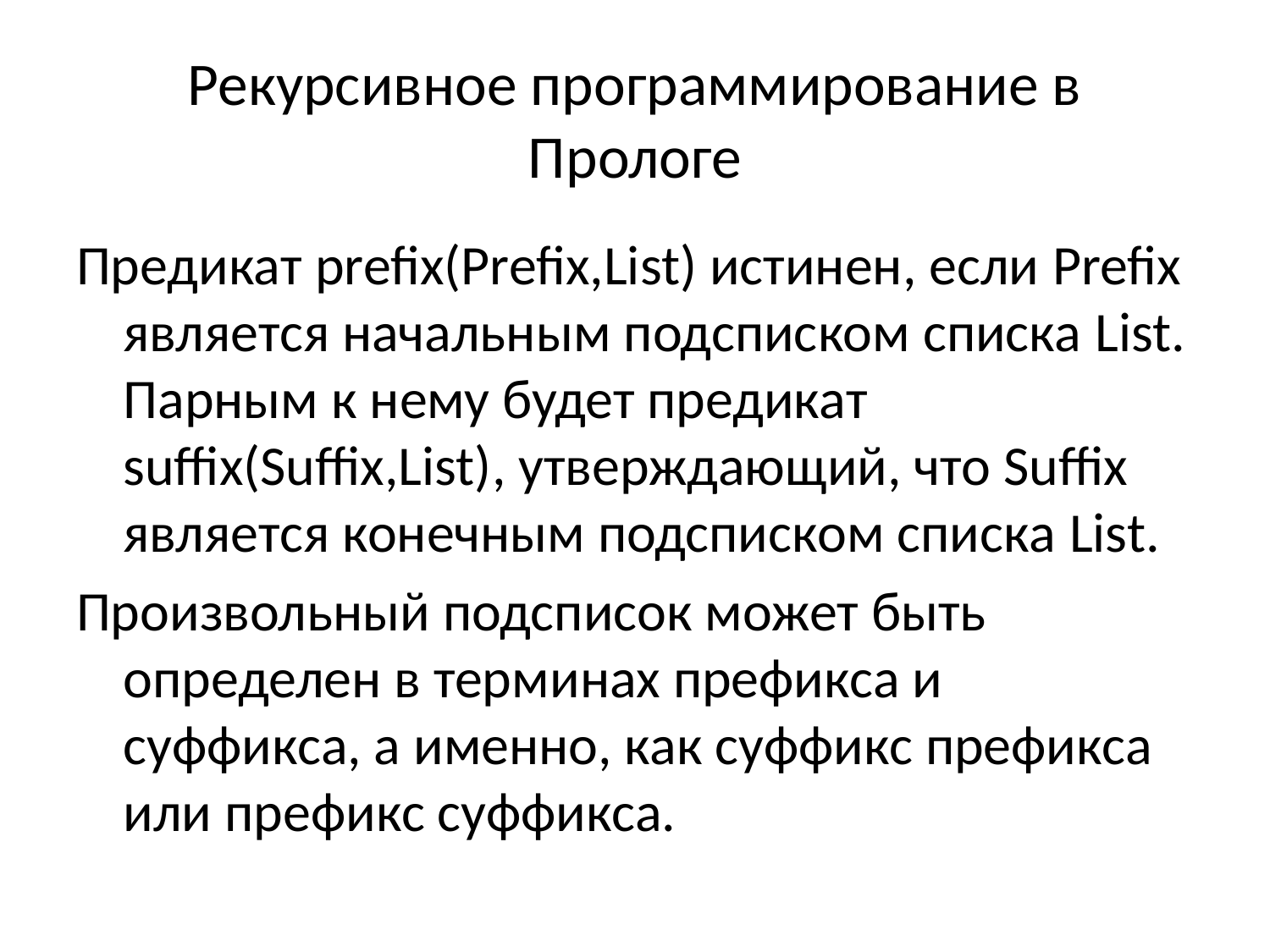

# Рекурсивное программирование в Прологе
Предикат prefix(Prefix,List) истинен, если Prefix является начальным подсписком списка List. Парным к нему будет предикат suffix(Suffix,List), утверждающий, что Suffix является конечным подсписком списка List.
Произвольный подсписок может быть определен в терминах префикса и суффикса, а именно, как суффикс префикса или префикс суффикса.